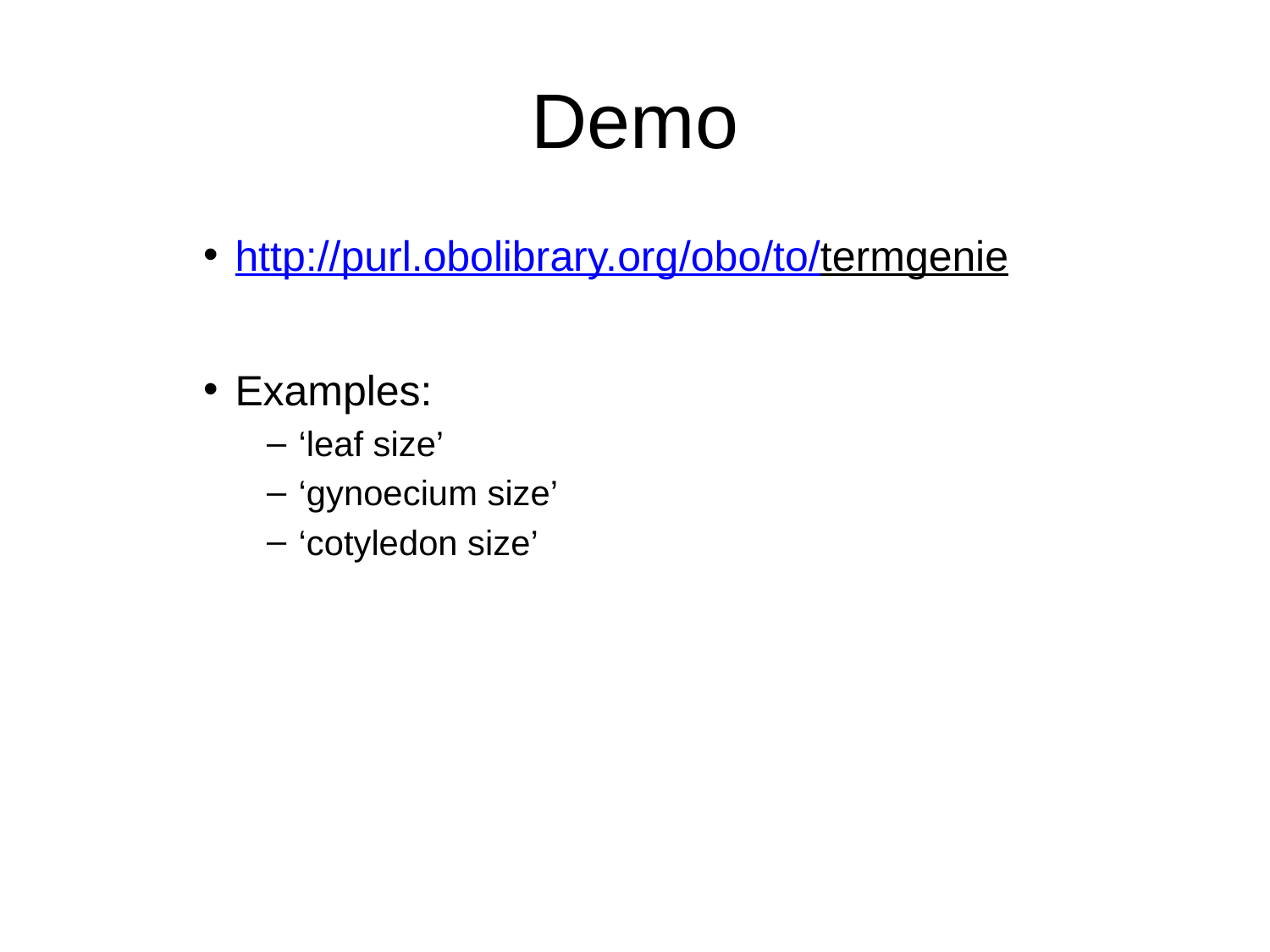

# Demo
http://purl.obolibrary.org/obo/to/termgenie

Examples:
‘leaf size’
‘gynoecium size’
‘cotyledon size’